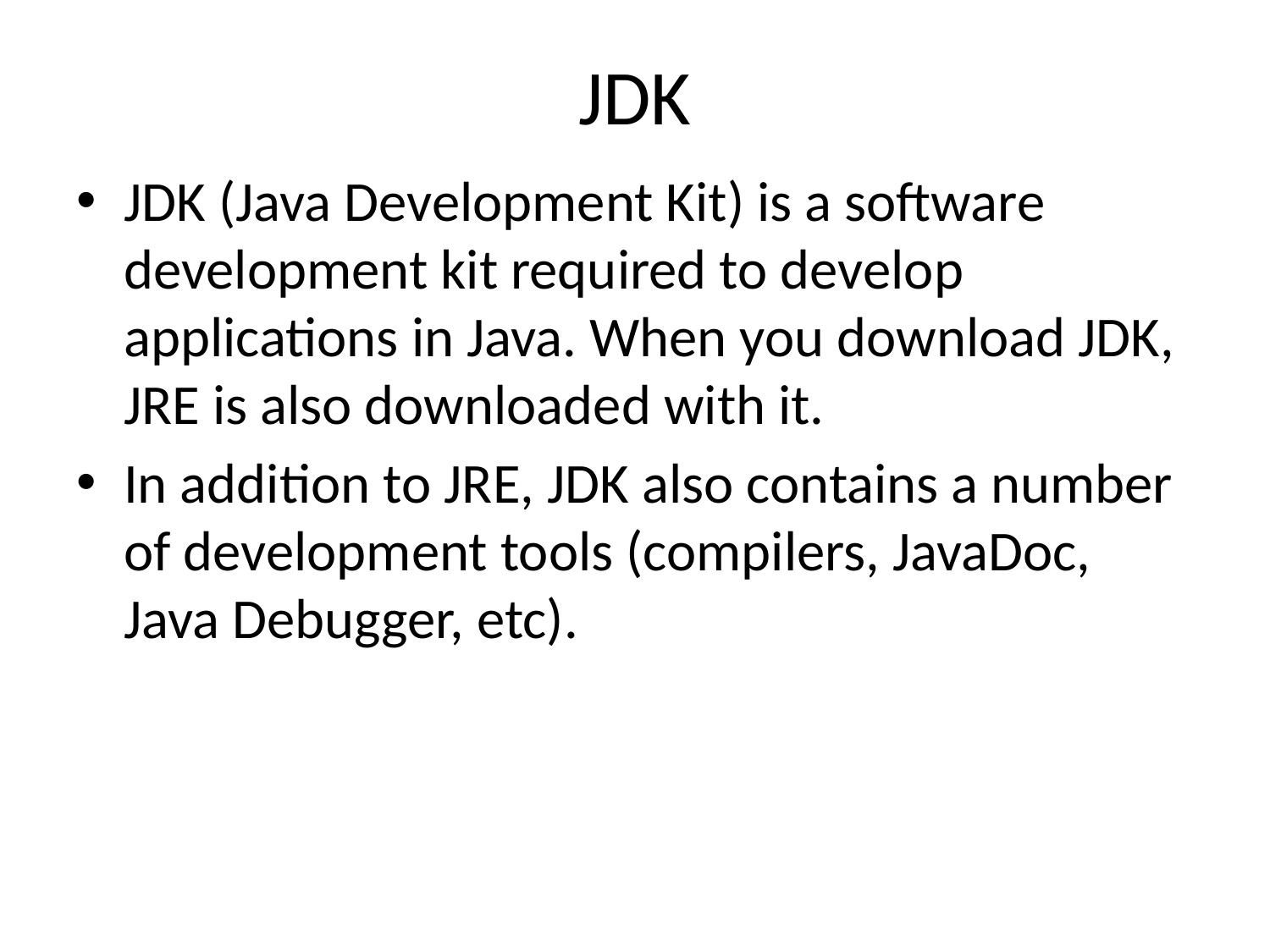

# JDK
JDK (Java Development Kit) is a software development kit required to develop applications in Java. When you download JDK, JRE is also downloaded with it.
In addition to JRE, JDK also contains a number of development tools (compilers, JavaDoc, Java Debugger, etc).